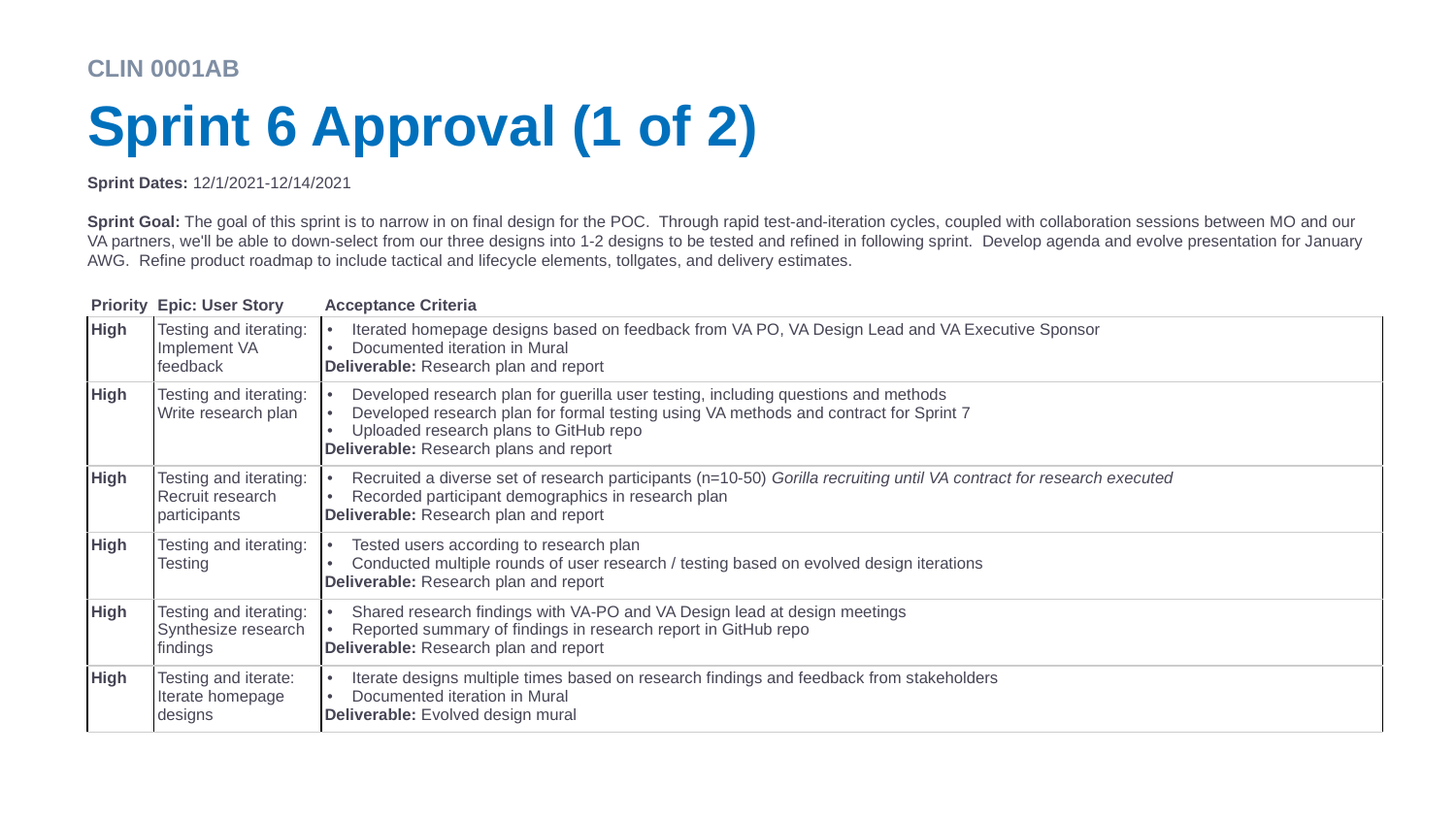

CLIN 0001AB

# Sprint 6 Approval (1 of 2)
Sprint Dates: 12/1/2021-12/14/2021

Sprint Goal: The goal of this sprint is to narrow in on final design for the POC.  Through rapid test-and-iteration cycles, coupled with collaboration sessions between MO and our VA partners, we'll be able to down-select from our three designs into 1-2 designs to be tested and refined in following sprint.  Develop agenda and evolve presentation for January AWG.  Refine product roadmap to include tactical and lifecycle elements, tollgates, and delivery estimates.
| Priority | Epic: User Story | Acceptance Criteria |
| --- | --- | --- |
| High | Testing and iterating: Implement VA feedback | Iterated homepage designs based on feedback from VA PO, VA Design Lead and VA Executive Sponsor Documented iteration in Mural Deliverable: Research plan and report |
| High | Testing and iterating: Write research plan | Developed research plan for guerilla user testing, including questions and methods Developed research plan for formal testing using VA methods and contract for Sprint 7 Uploaded research plans to GitHub repo Deliverable: Research plans and report |
| High | Testing and iterating: Recruit research participants | Recruited a diverse set of research participants (n=10-50) Gorilla recruiting until VA contract for research executed Recorded participant demographics in research plan Deliverable: Research plan and report |
| High | Testing and iterating: Testing | Tested users according to research plan Conducted multiple rounds of user research / testing based on evolved design iterations Deliverable: Research plan and report |
| High | Testing and iterating: Synthesize research findings | Shared research findings with VA-PO and VA Design lead at design meetings Reported summary of findings in research report in GitHub repo Deliverable: Research plan and report |
| High | Testing and iterate: Iterate homepage designs | Iterate designs multiple times based on research findings and feedback from stakeholders Documented iteration in Mural Deliverable: Evolved design mural |